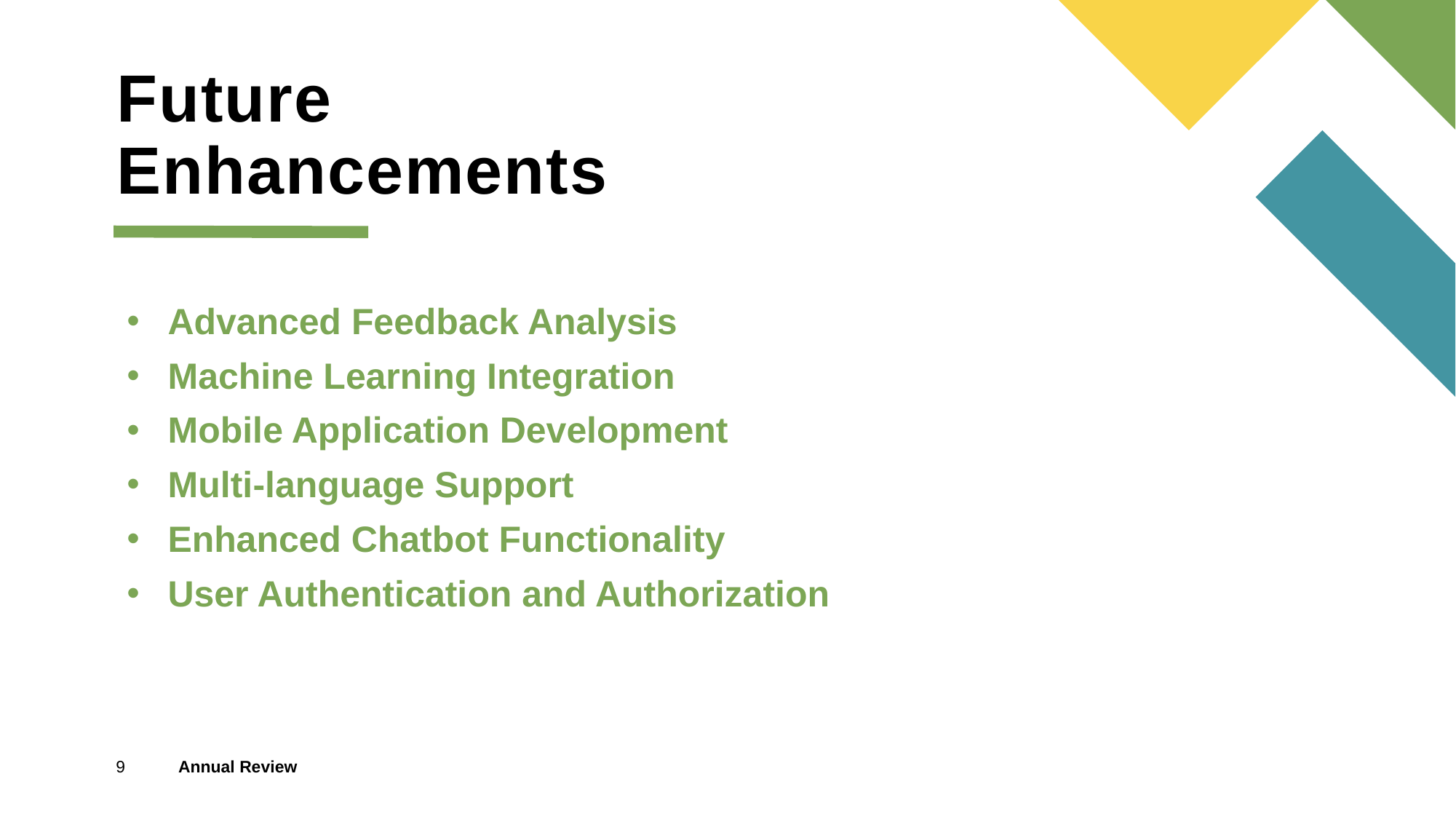

# Future Enhancements
Advanced Feedback Analysis
Machine Learning Integration
Mobile Application Development
Multi-language Support
Enhanced Chatbot Functionality
User Authentication and Authorization
9
Annual Review